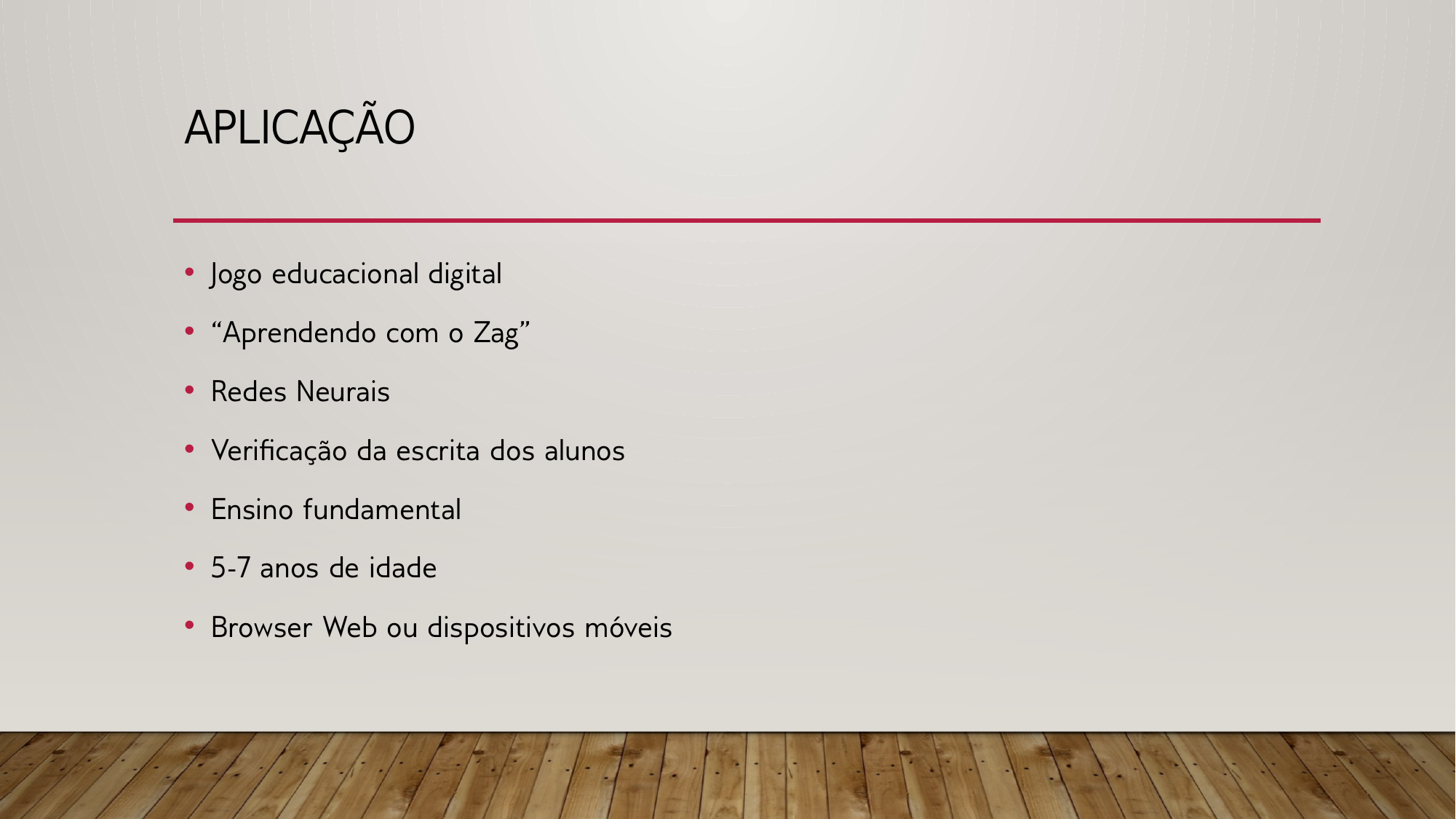

# Aplicação
Jogo educacional digital
“Aprendendo com o Zag”
Redes Neurais
Verificação da escrita dos alunos
Ensino fundamental
5-7 anos de idade
Browser Web ou dispositivos móveis